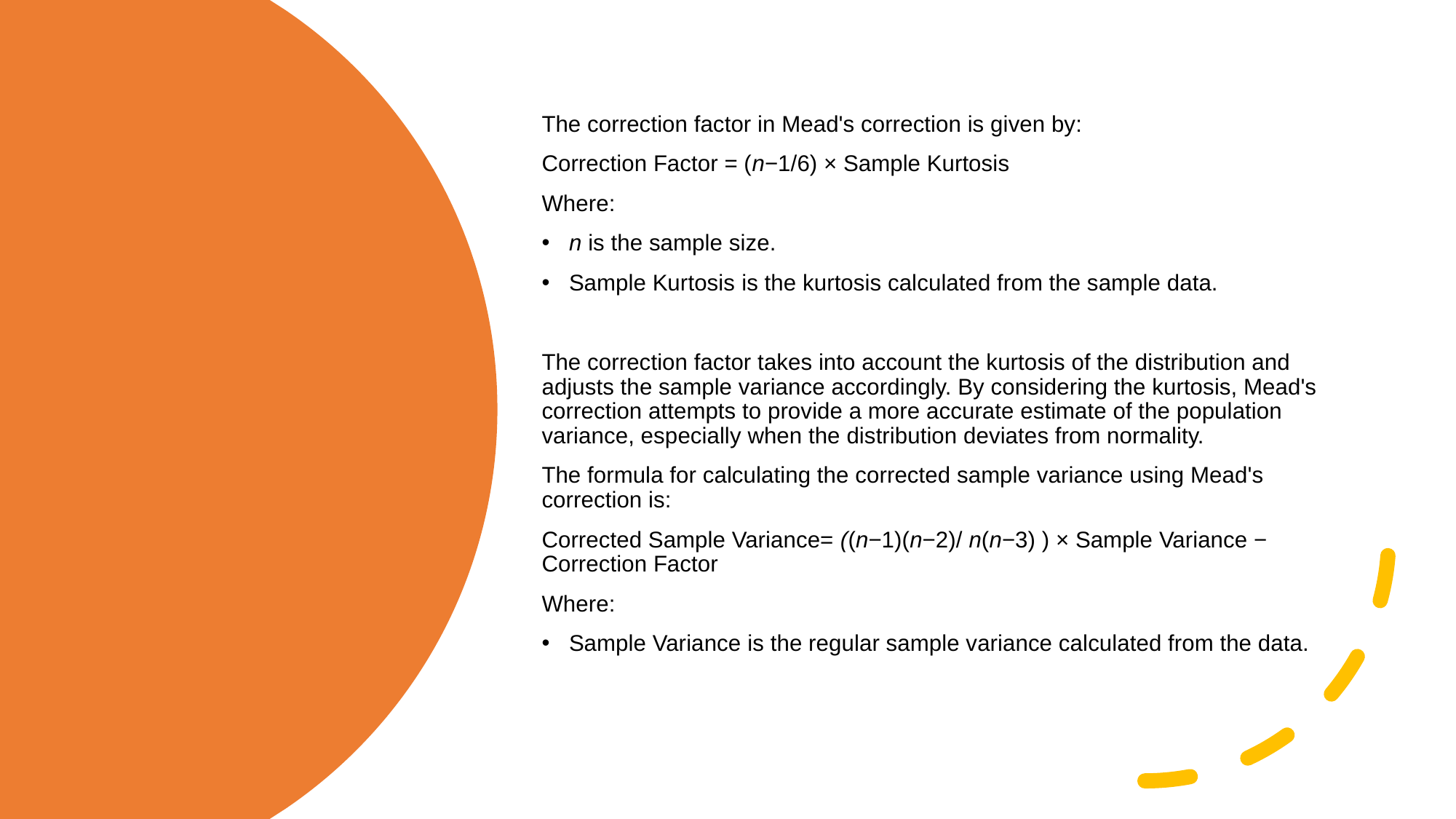

The correction factor in Mead's correction is given by:
Correction Factor = (n−1/6​) × Sample Kurtosis
Where:
n is the sample size.
Sample Kurtosis is the kurtosis calculated from the sample data.

The correction factor takes into account the kurtosis of the distribution and adjusts the sample variance accordingly. By considering the kurtosis, Mead's correction attempts to provide a more accurate estimate of the population variance, especially when the distribution deviates from normality.
The formula for calculating the corrected sample variance using Mead's correction is:
Corrected Sample Variance= ((n−1)(n−2)​/ n(n−3) ) × Sample Variance − Correction Factor
Where:
Sample Variance is the regular sample variance calculated from the data.